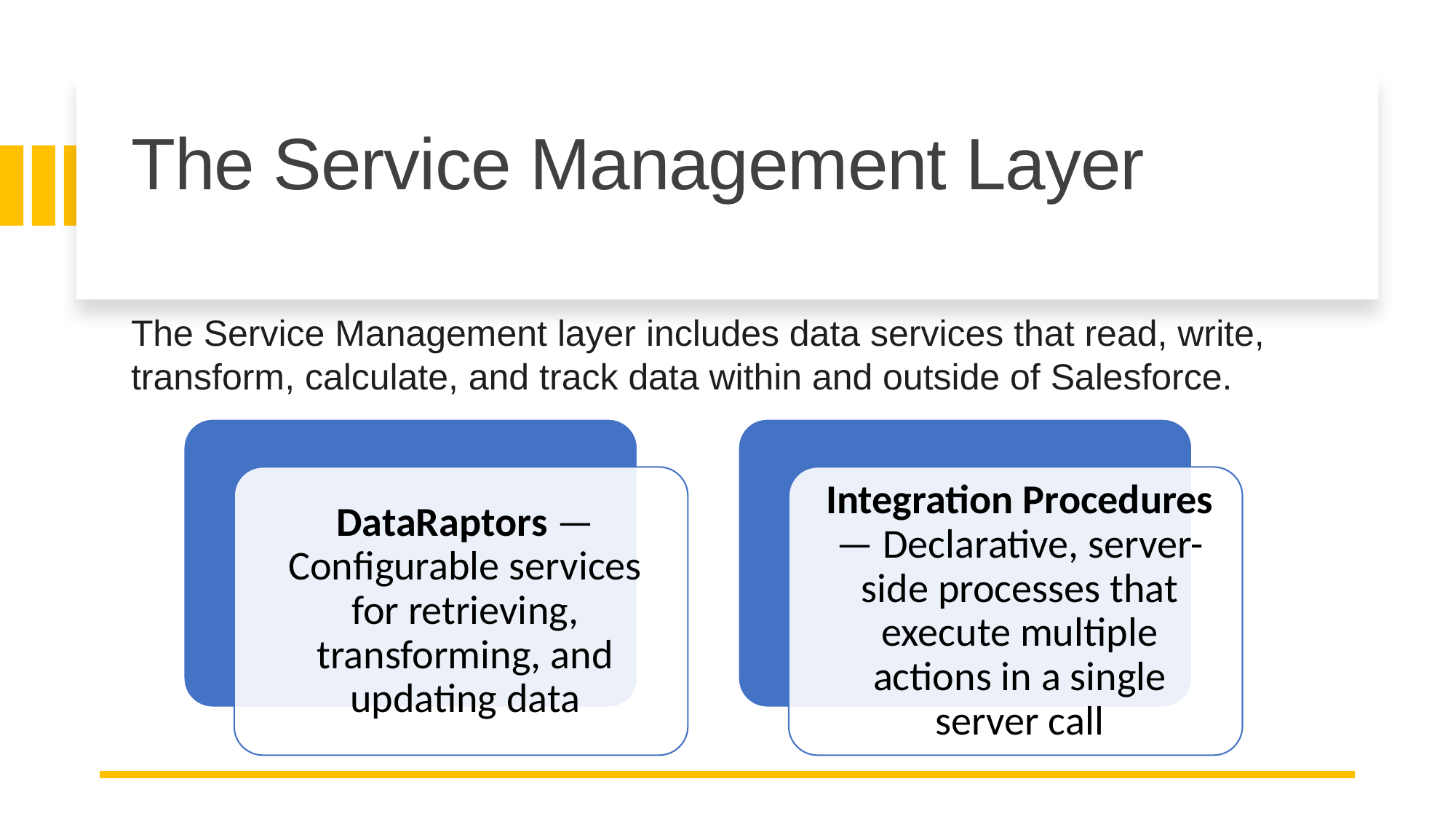

# The Service Management Layer

The Service Management layer includes data services that read, write, transform, calculate, and track data within and outside of Salesforce.
DataRaptors — Configurable services for retrieving, transforming, and updating data
Integration Procedures — Declarative, server-side processes that execute multiple actions in a single server call